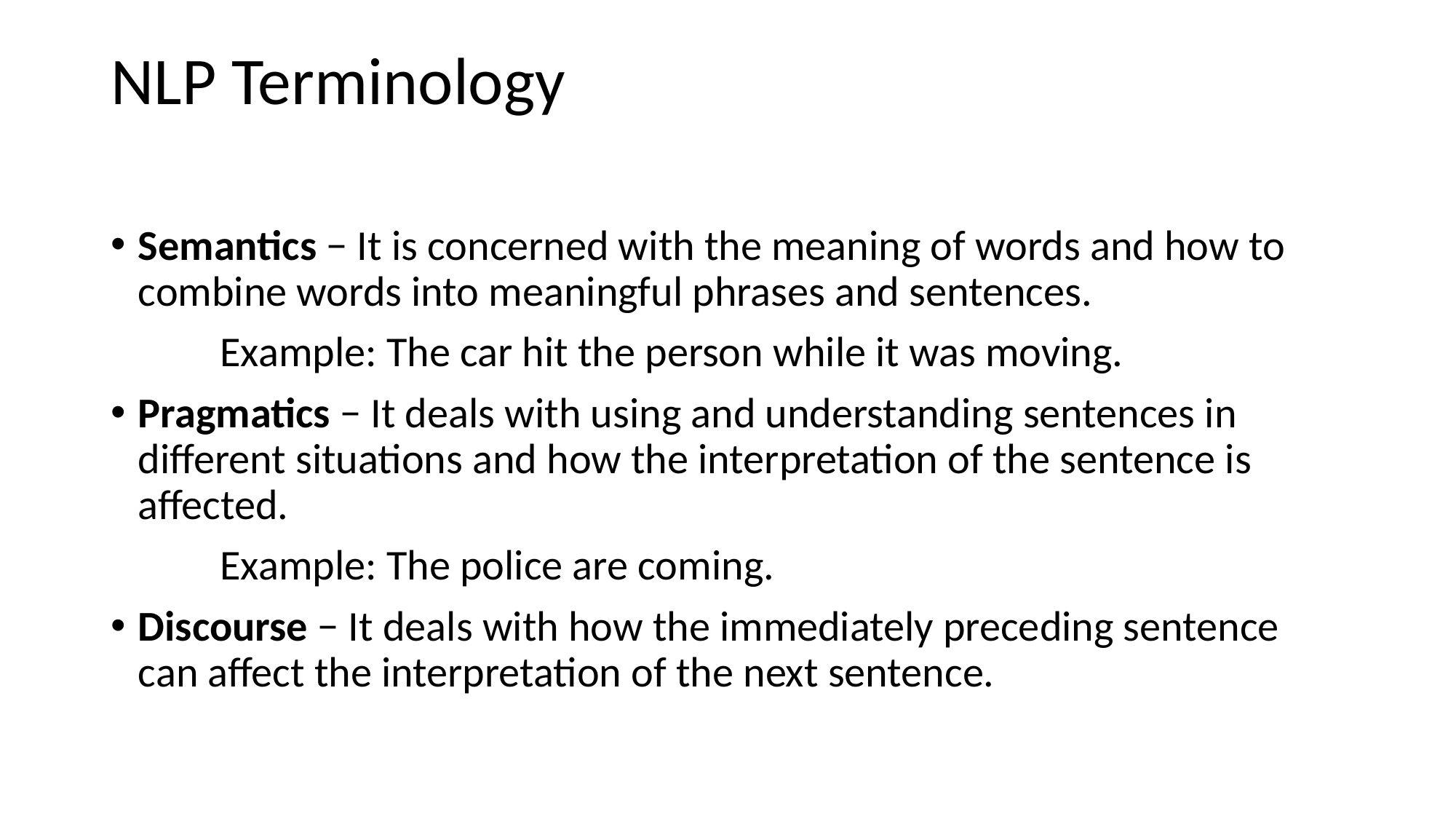

# NLP Terminology
Semantics − It is concerned with the meaning of words and how to combine words into meaningful phrases and sentences.
	Example: The car hit the person while it was moving.
Pragmatics − It deals with using and understanding sentences in different situations and how the interpretation of the sentence is affected.
	Example: The police are coming.
Discourse − It deals with how the immediately preceding sentence can affect the interpretation of the next sentence.